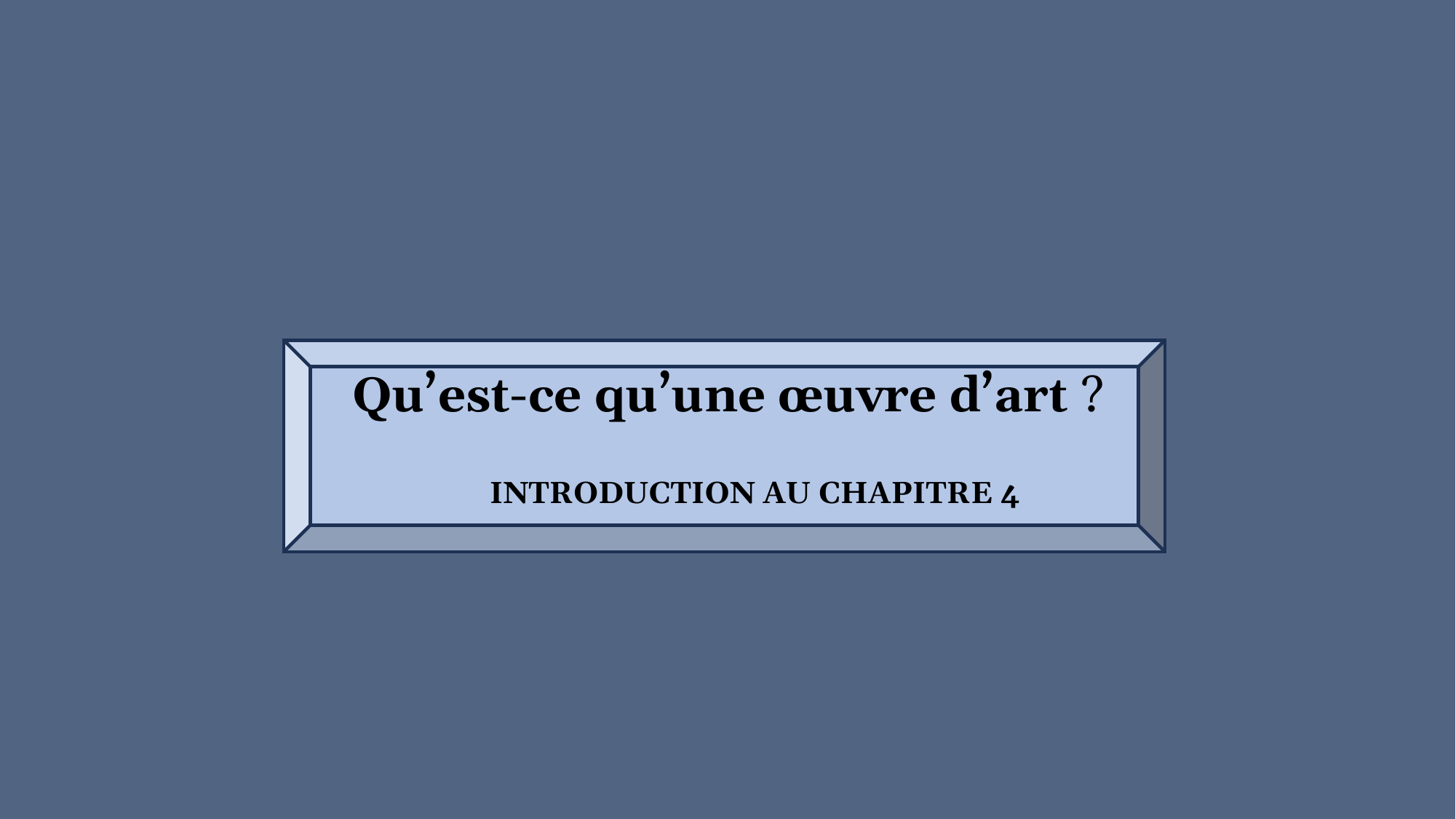

# Qu’est-ce qu’une œuvre d’art ?

INTRODUCTION AU CHAPITRE 4